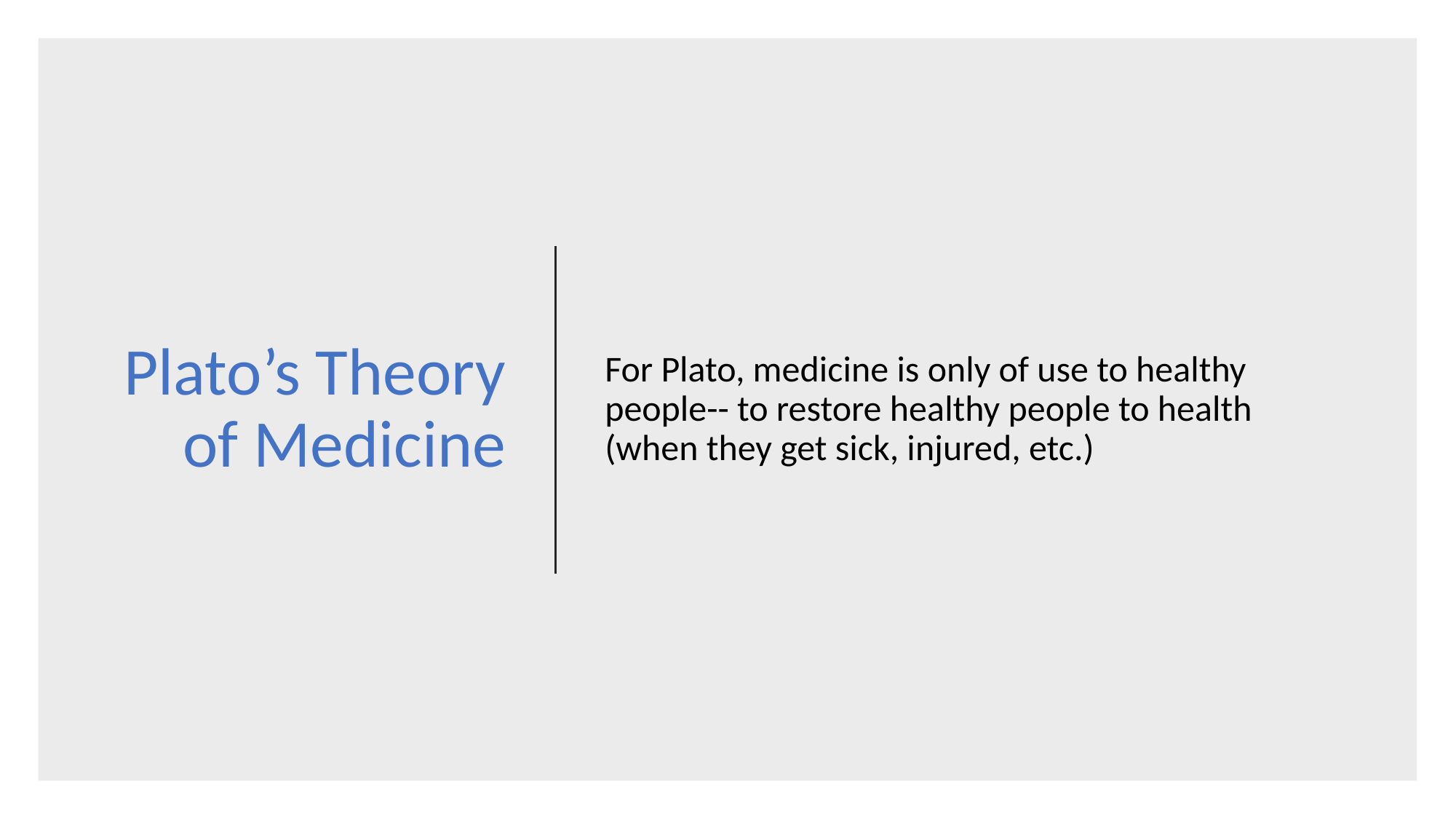

Plato’s Theory of Medicine
For Plato, medicine is only of use to healthy people-- to restore healthy people to health (when they get sick, injured, etc.)